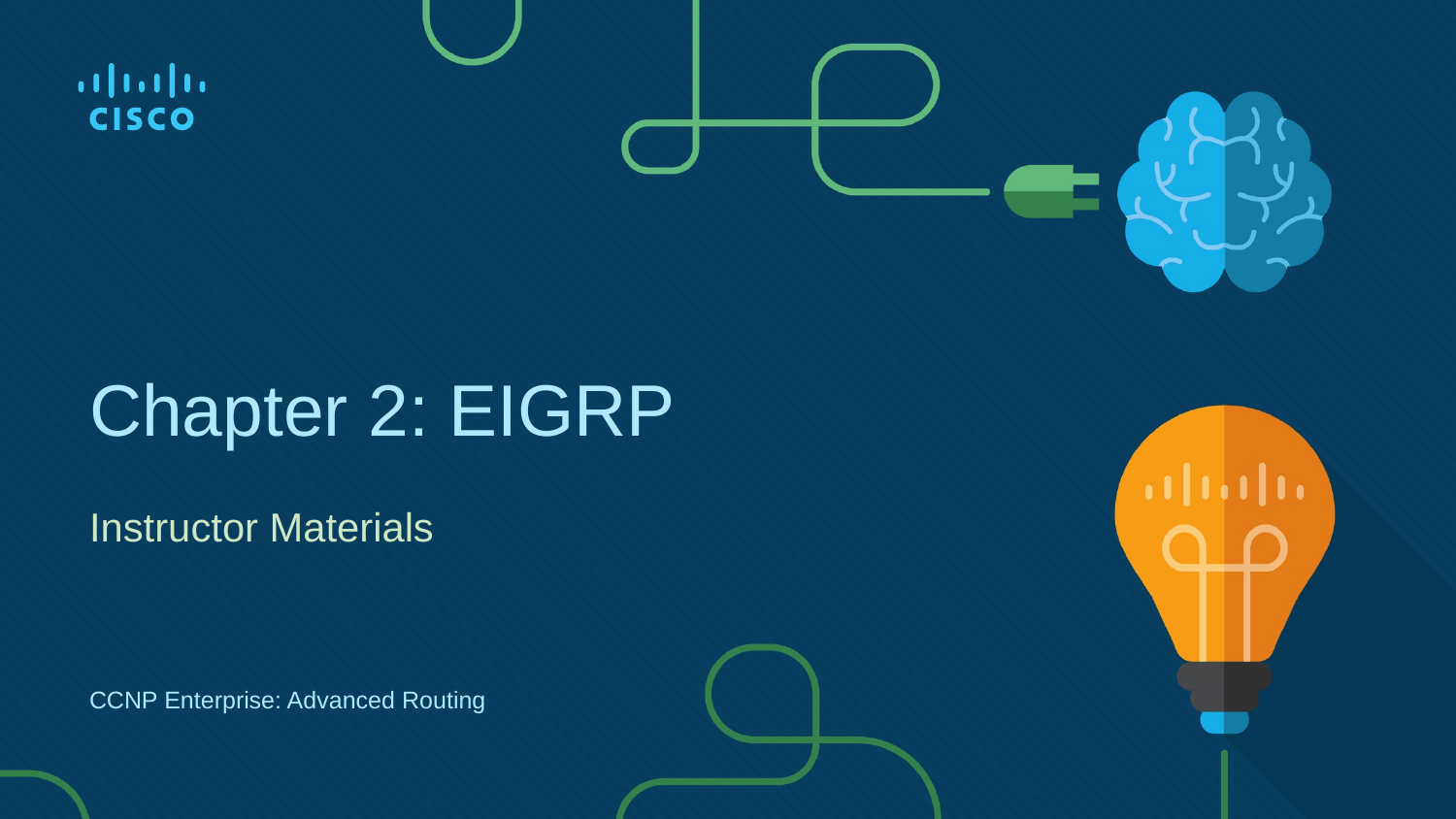

# Chapter 2: EIGRP
Instructor Materials
CCNP Enterprise: Advanced Routing